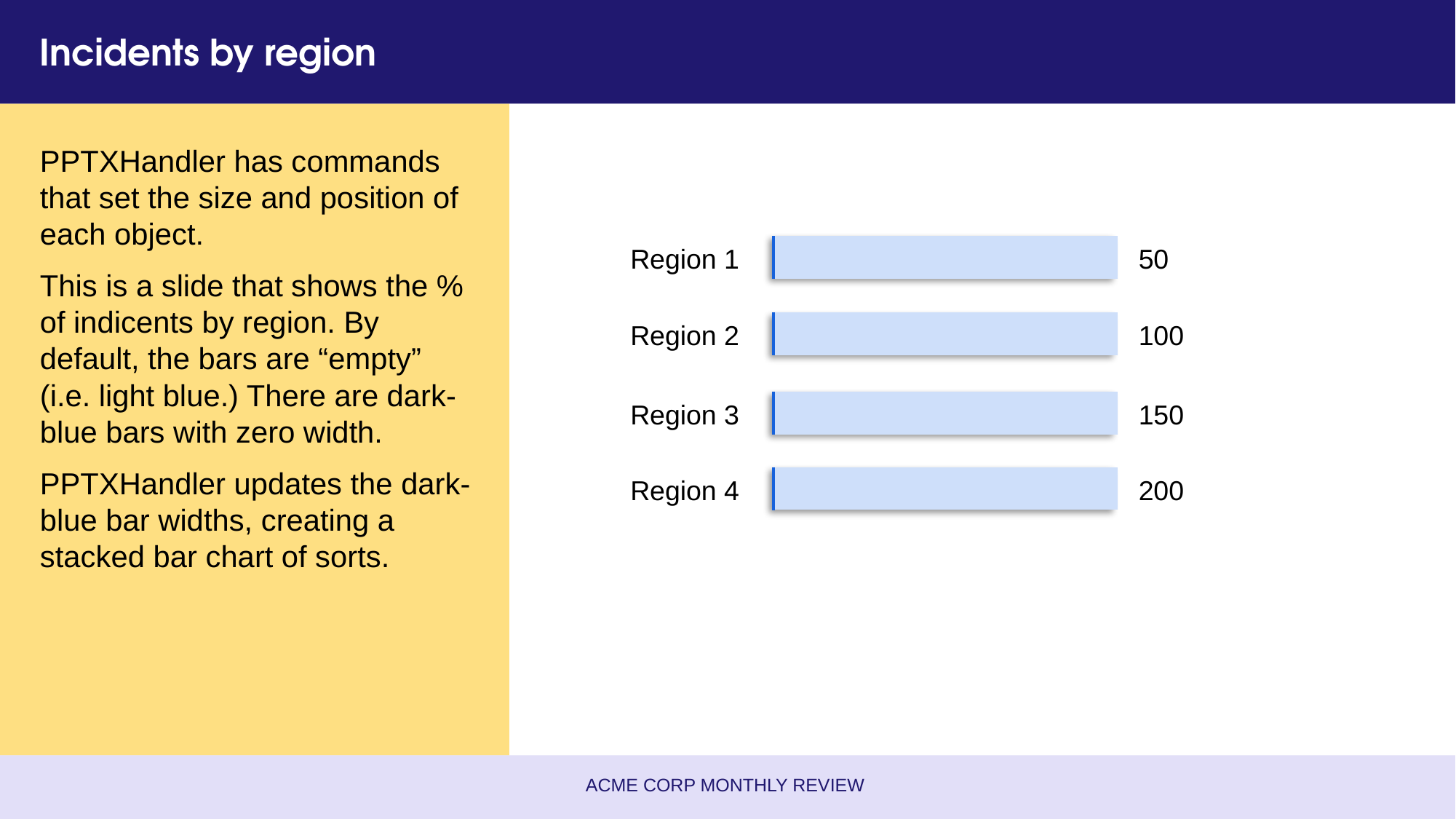

# Incidents by region
PPTXHandler has commands that set the size and position of each object.
This is a slide that shows the % of indicents by region. By default, the bars are “empty” (i.e. light blue.) There are dark-blue bars with zero width.
PPTXHandler updates the dark-blue bar widths, creating a stacked bar chart of sorts.
Region 1

50
Region 2

100
Region 3

150
Region 4

200
Acme Corp Monthly Review